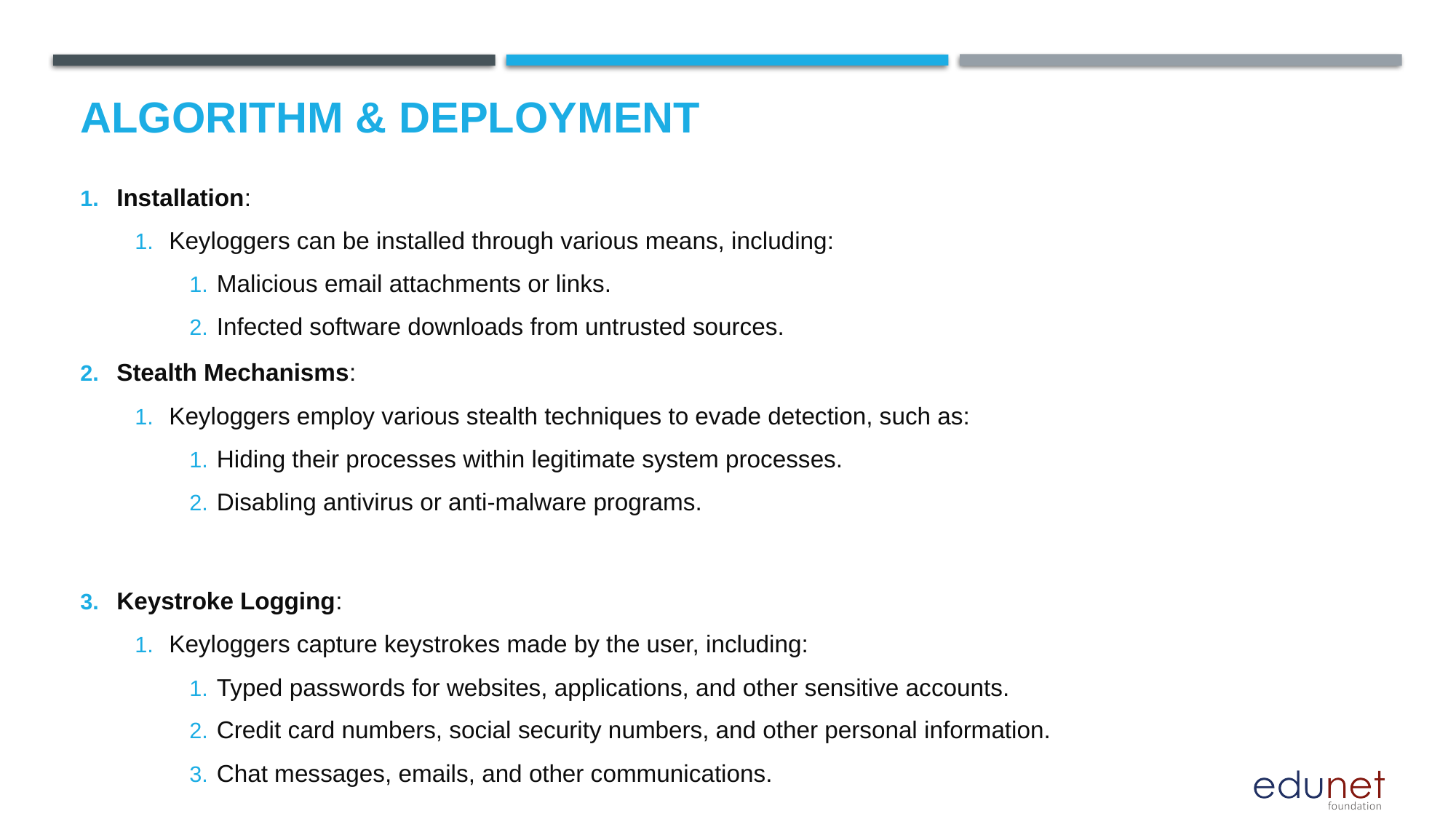

# Algorithm & Deployment
Installation:
Keyloggers can be installed through various means, including:
Malicious email attachments or links.
Infected software downloads from untrusted sources.
Stealth Mechanisms:
Keyloggers employ various stealth techniques to evade detection, such as:
Hiding their processes within legitimate system processes.
Disabling antivirus or anti-malware programs.

Keystroke Logging:
Keyloggers capture keystrokes made by the user, including:
Typed passwords for websites, applications, and other sensitive accounts.
Credit card numbers, social security numbers, and other personal information.
Chat messages, emails, and other communications.